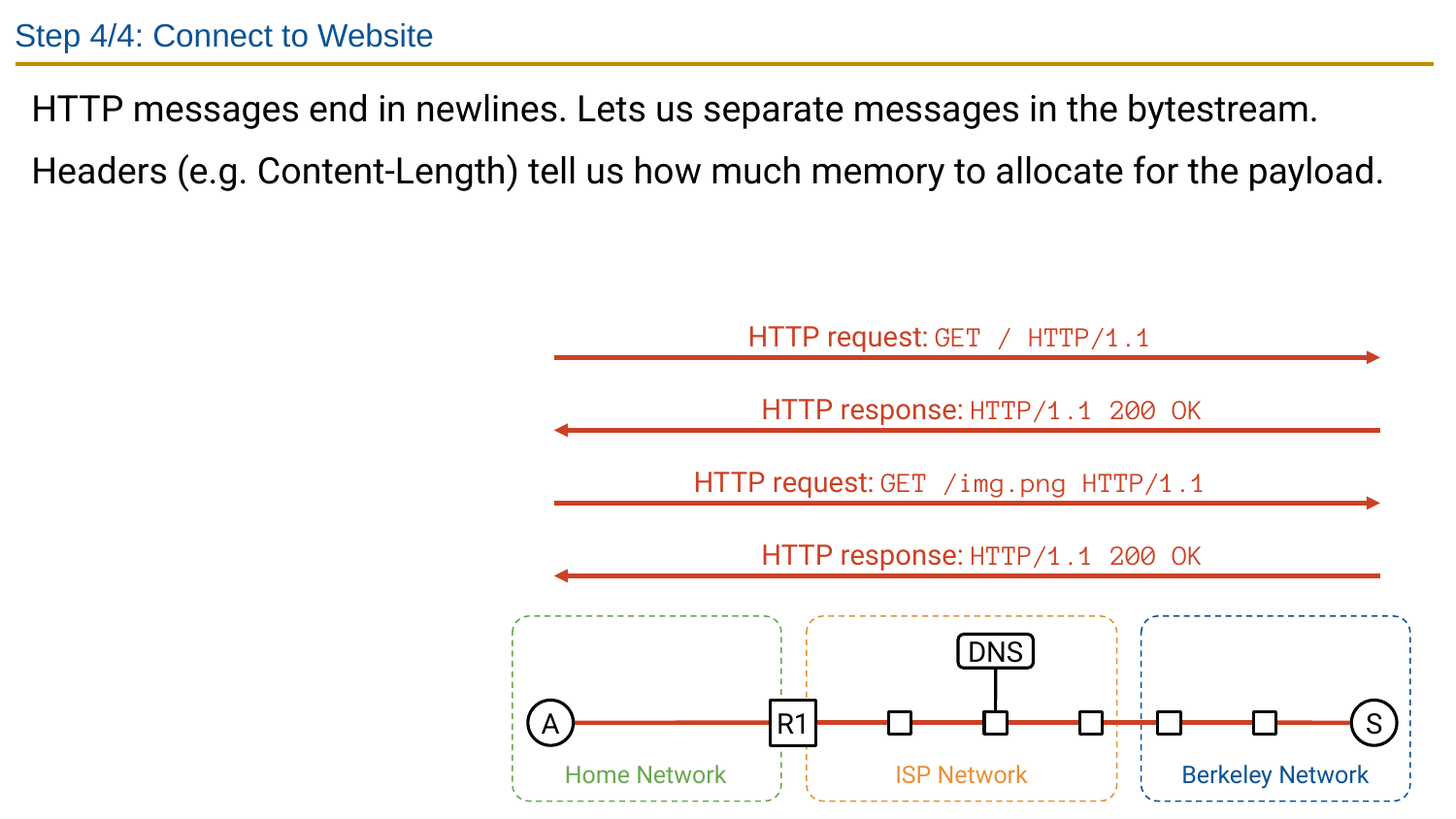

# Step 4/4: Connect to Website
HTTP messages end in newlines. Lets us separate messages in the bytestream.
Headers (e.g. Content-Length) tell us how much memory to allocate for the payload.
HTTP request: GET / HTTP/1.1
HTTP response: HTTP/1.1 200 OK
HTTP request: GET /img.png HTTP/1.1
HTTP response: HTTP/1.1 200 OK

DNS
A
R1
S

Home Network
ISP Network
Berkeley Network